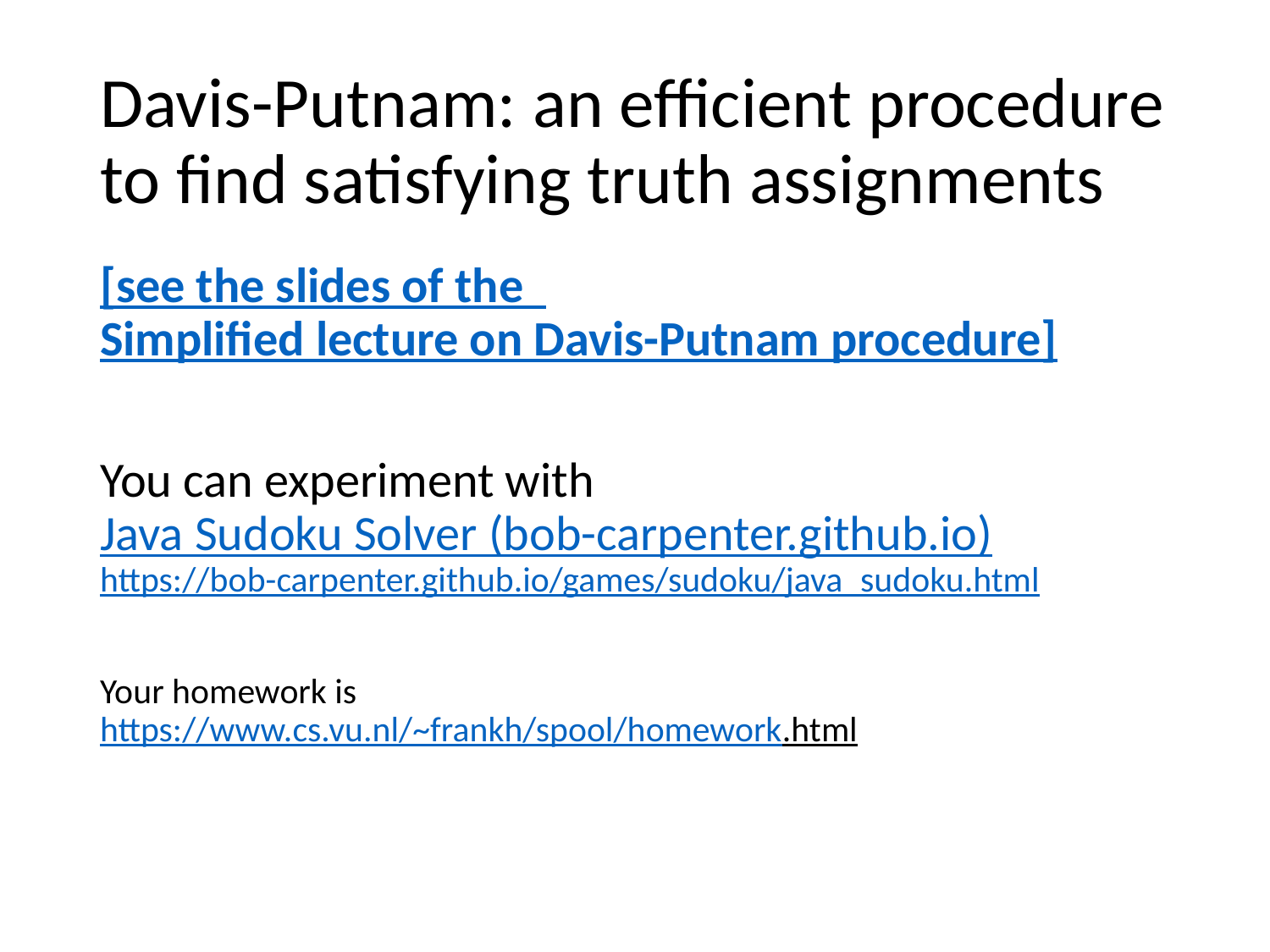

# Davis-Putnam: an efficient procedure to find satisfying truth assignments
[see the slides of the
 Simplified lecture on Davis-Putnam procedure
]

You can experiment with
Java Sudoku Solver (bob-carpenter.github.io)
https://bob-carpenter.github.io/games/sudoku/java_sudoku.html

Your homework is
https://www.cs.vu.nl/~frankh/spool/homework.html